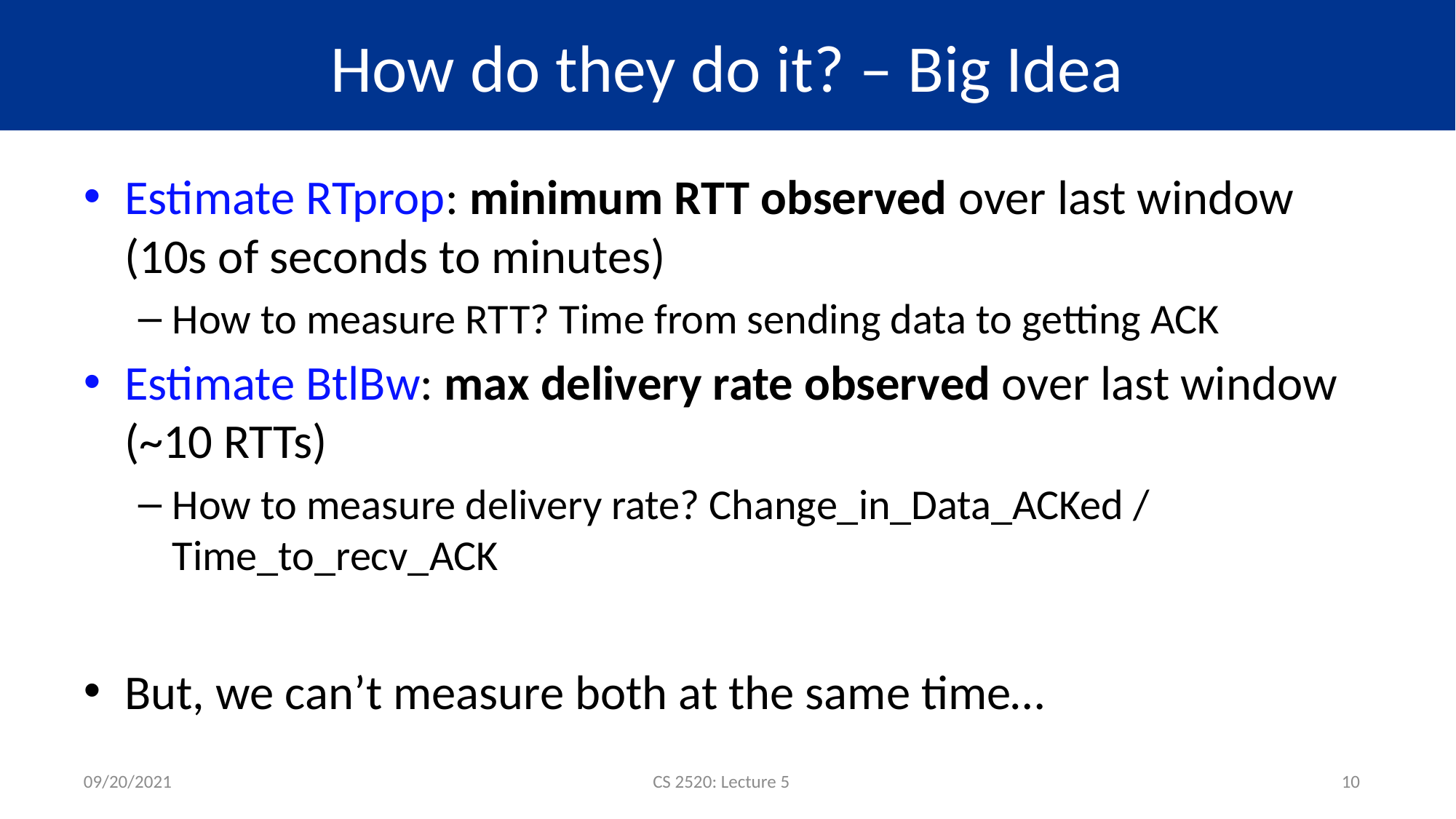

# How do they do it? – Big Idea
Estimate RTprop: minimum RTT observed over last window (10s of seconds to minutes)
How to measure RTT? Time from sending data to getting ACK
Estimate BtlBw: max delivery rate observed over last window (~10 RTTs)
How to measure delivery rate? Change_in_Data_ACKed / Time_to_recv_ACK

But, we can’t measure both at the same time…
09/20/2021
CS 2520: Lecture 5
10